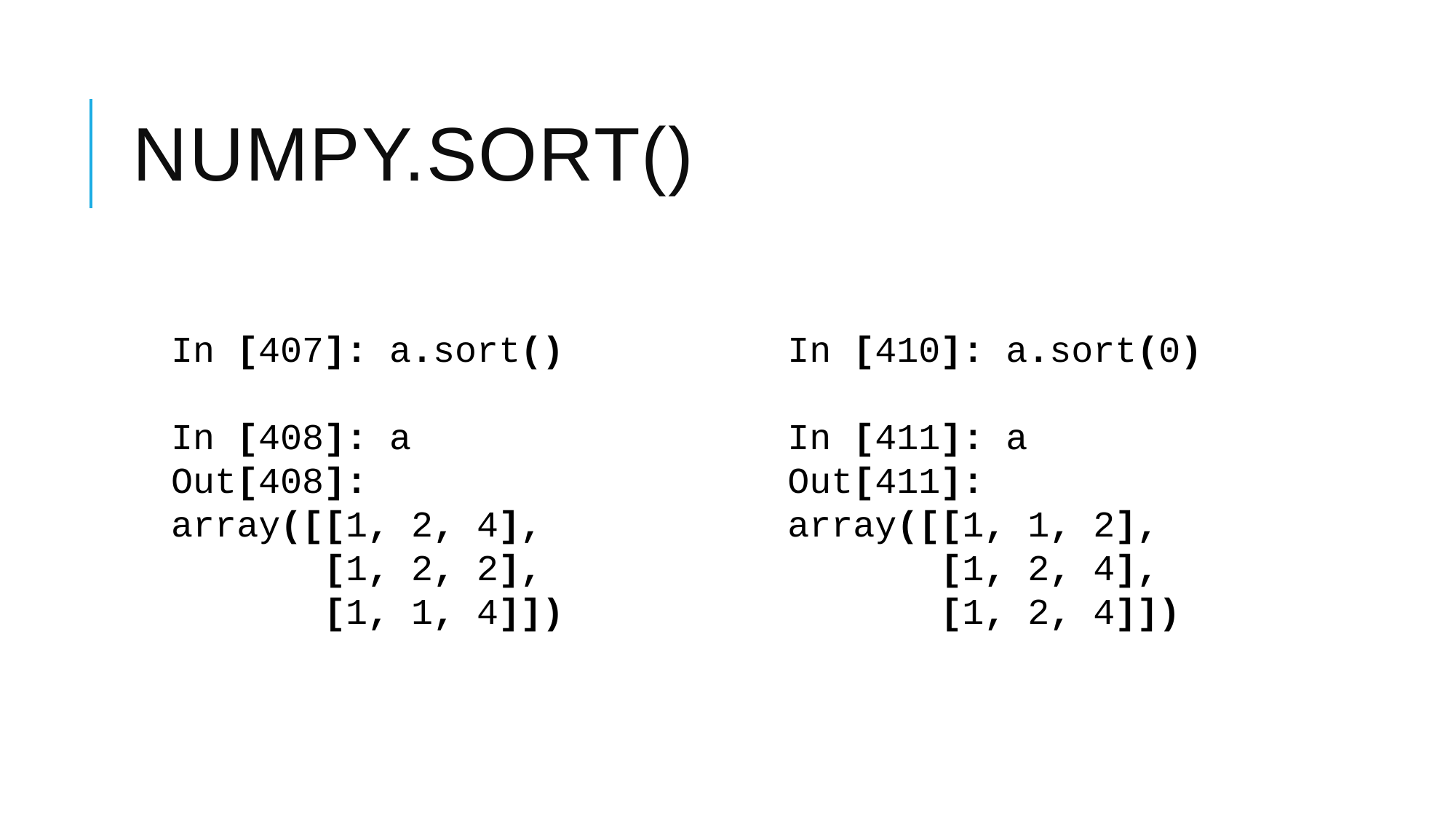

# numpy.sort()
In [407]: a.sort()

In [408]: a
Out[408]:
array([[1, 2, 4],
       [1, 2, 2],
       [1, 1, 4]])
In [410]: a.sort(0)

In [411]: a
Out[411]:
array([[1, 1, 2],
       [1, 2, 4],
       [1, 2, 4]])